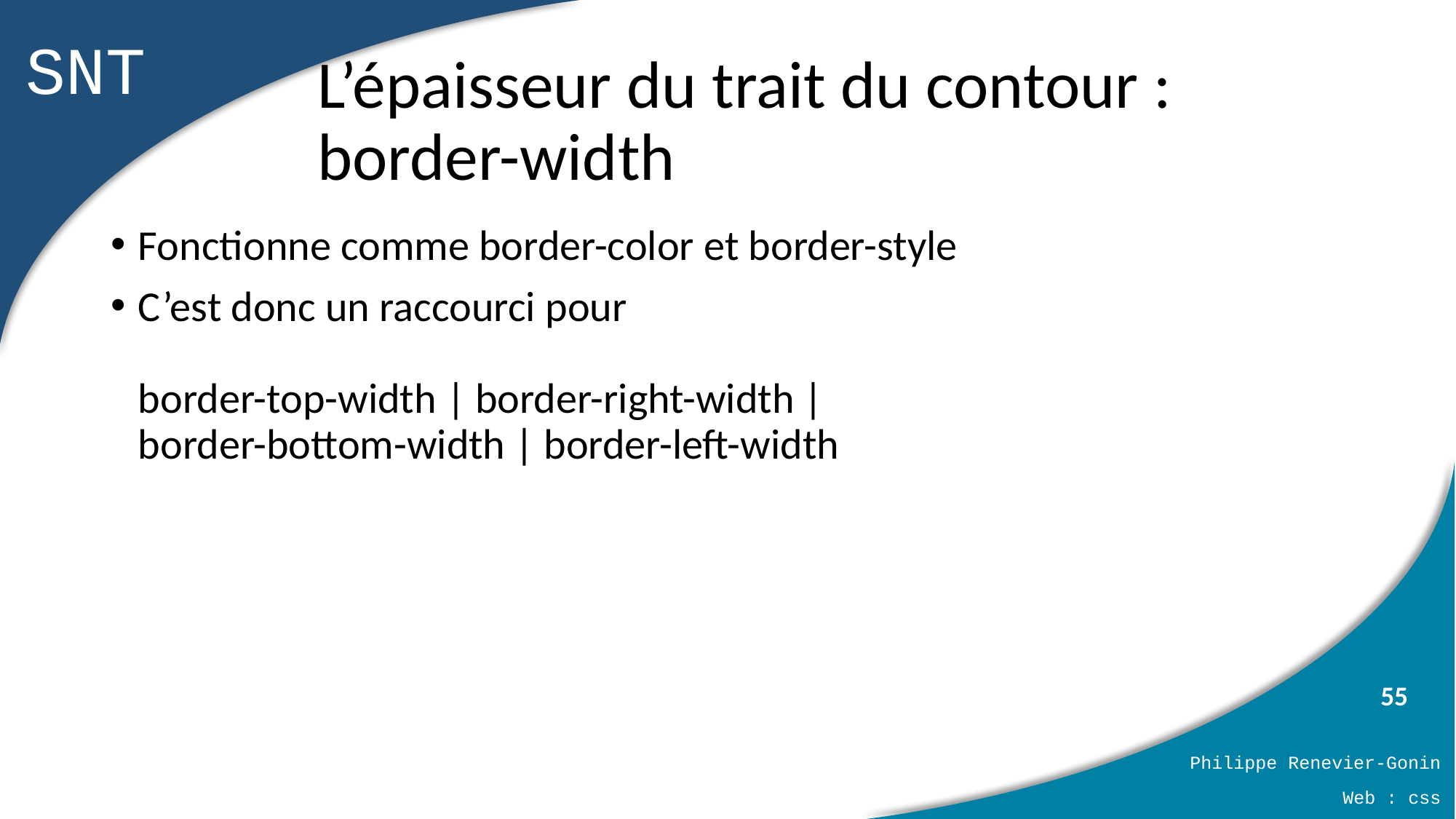

# L’épaisseur du trait du contour : border-width
Fonctionne comme border-color et border-style
C’est donc un raccourci pour
border-top-width | border-right-width |
border-bottom-width | border-left-width